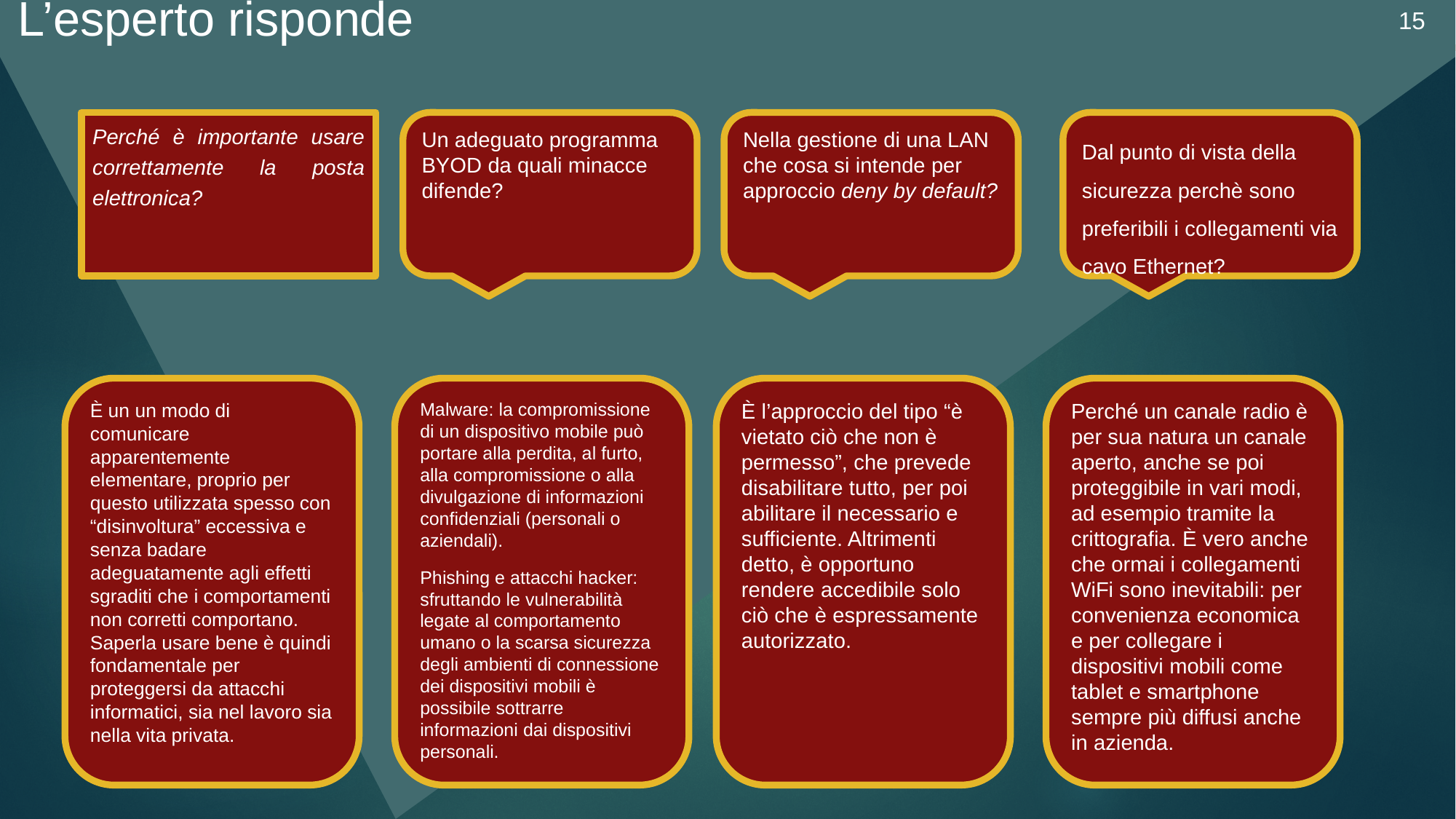

15
L’esperto risponde
Funzionamento
SVG, al clic sulle domande si aprono i box di risposta.

Perché è importante usare correttamente la posta elettronica?
Un adeguato programma BYOD da quali minacce difende?
Nella gestione di una LAN che cosa si intende per approccio deny by default?
Dal punto di vista della sicurezza perchè sono preferibili i collegamenti via cavo Ethernet?
È un un modo di comunicare apparentemente elementare, proprio per questo utilizzata spesso con “disinvoltura” eccessiva e senza badare adeguatamente agli effetti sgraditi che i comportamenti non corretti comportano. Saperla usare bene è quindi fondamentale per proteggersi da attacchi informatici, sia nel lavoro sia nella vita privata.

Malware: la compromissione di un dispositivo mobile può portare alla perdita, al furto, alla compromissione o alla divulgazione di informazioni confidenziali (personali o aziendali).
Phishing e attacchi hacker: sfruttando le vulnerabilità legate al comportamento umano o la scarsa sicurezza degli ambienti di connessione dei dispositivi mobili è possibile sottrarre informazioni dai dispositivi personali.
È l’approccio del tipo “è vietato ciò che non è permesso”, che prevede disabilitare tutto, per poi abilitare il necessario e sufficiente. Altrimenti detto, è opportuno rendere accedibile solo ciò che è espressamente autorizzato.

Perché un canale radio è per sua natura un canale aperto, anche se poi proteggibile in vari modi, ad esempio tramite la crittografia. È vero anche che ormai i collegamenti WiFi sono inevitabili: per convenienza economica e per collegare i dispositivi mobili come tablet e smartphone sempre più diffusi anche in azienda.